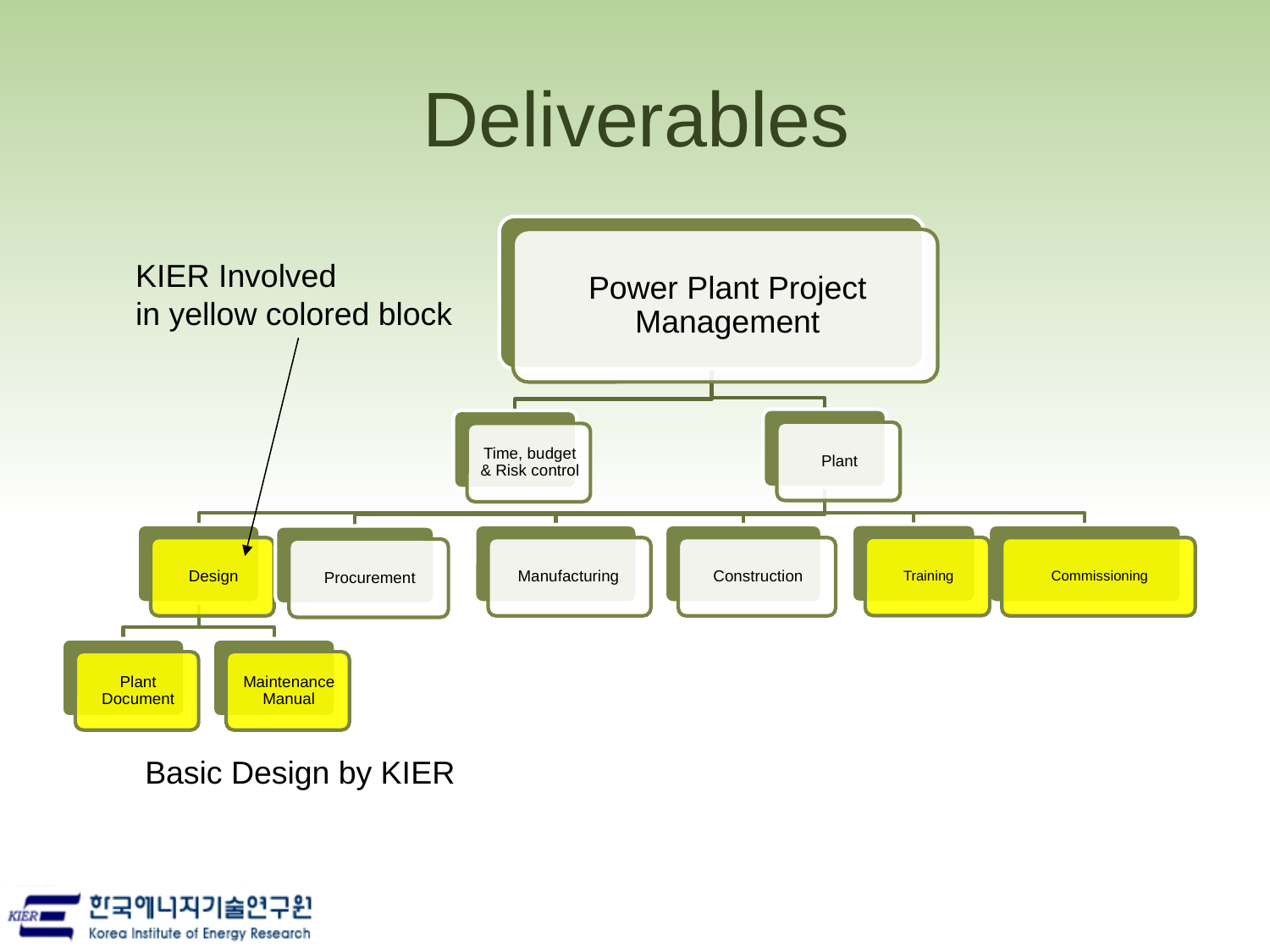

# Deliverables
Power Plant Project Management
Time, budget & Risk control
Plant
Design
Plant Document
Maintenance Manual
Procurement
Manufacturing
Construction
Commissioning
Training
KIER Involved
in yellow colored block
Basic Design by KIER